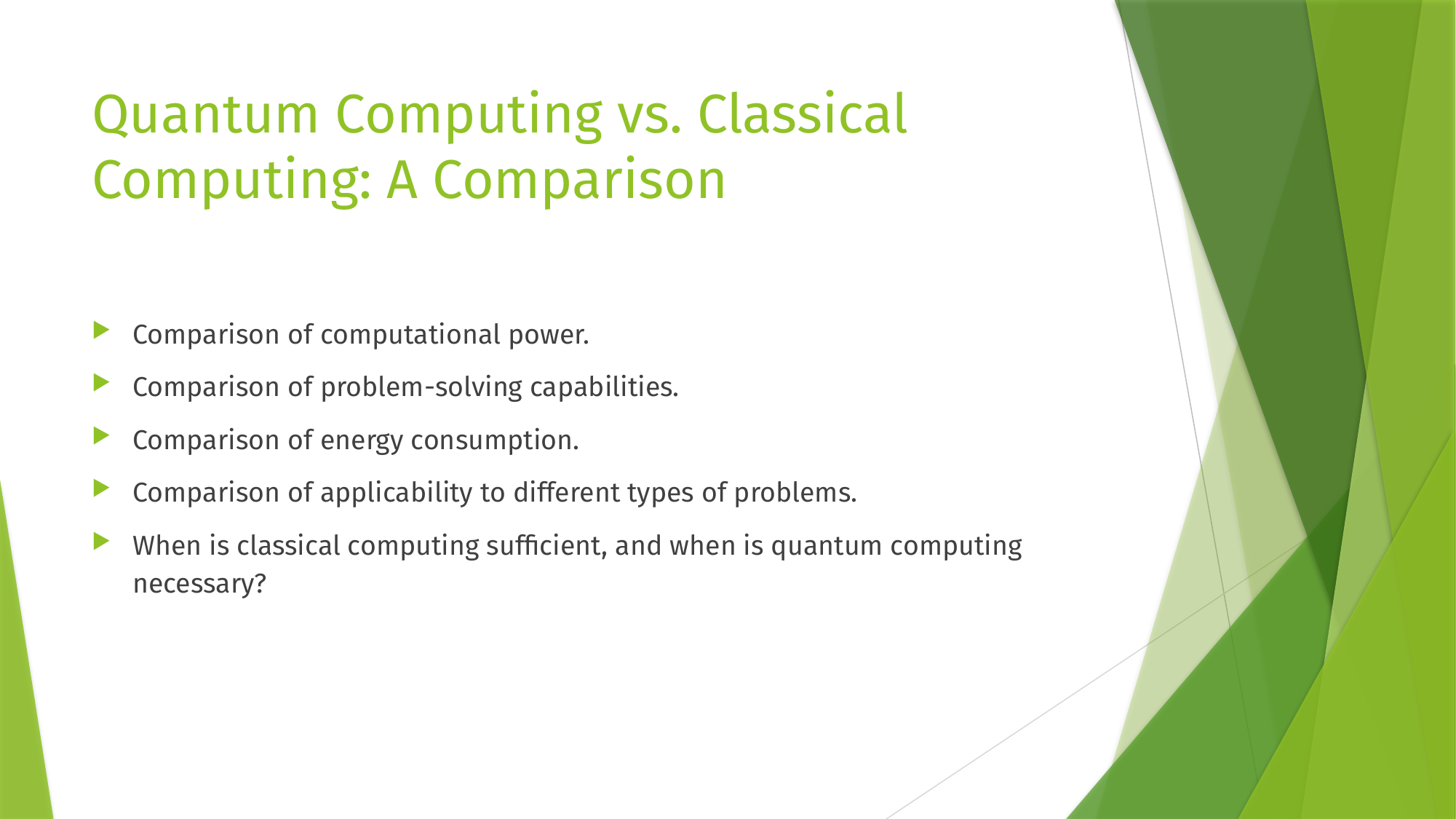

# Quantum Computing vs. Classical Computing: A Comparison

Comparison of computational power.
Comparison of problem-solving capabilities.
Comparison of energy consumption.
Comparison of applicability to different types of problems.
When is classical computing sufficient, and when is quantum computing necessary?